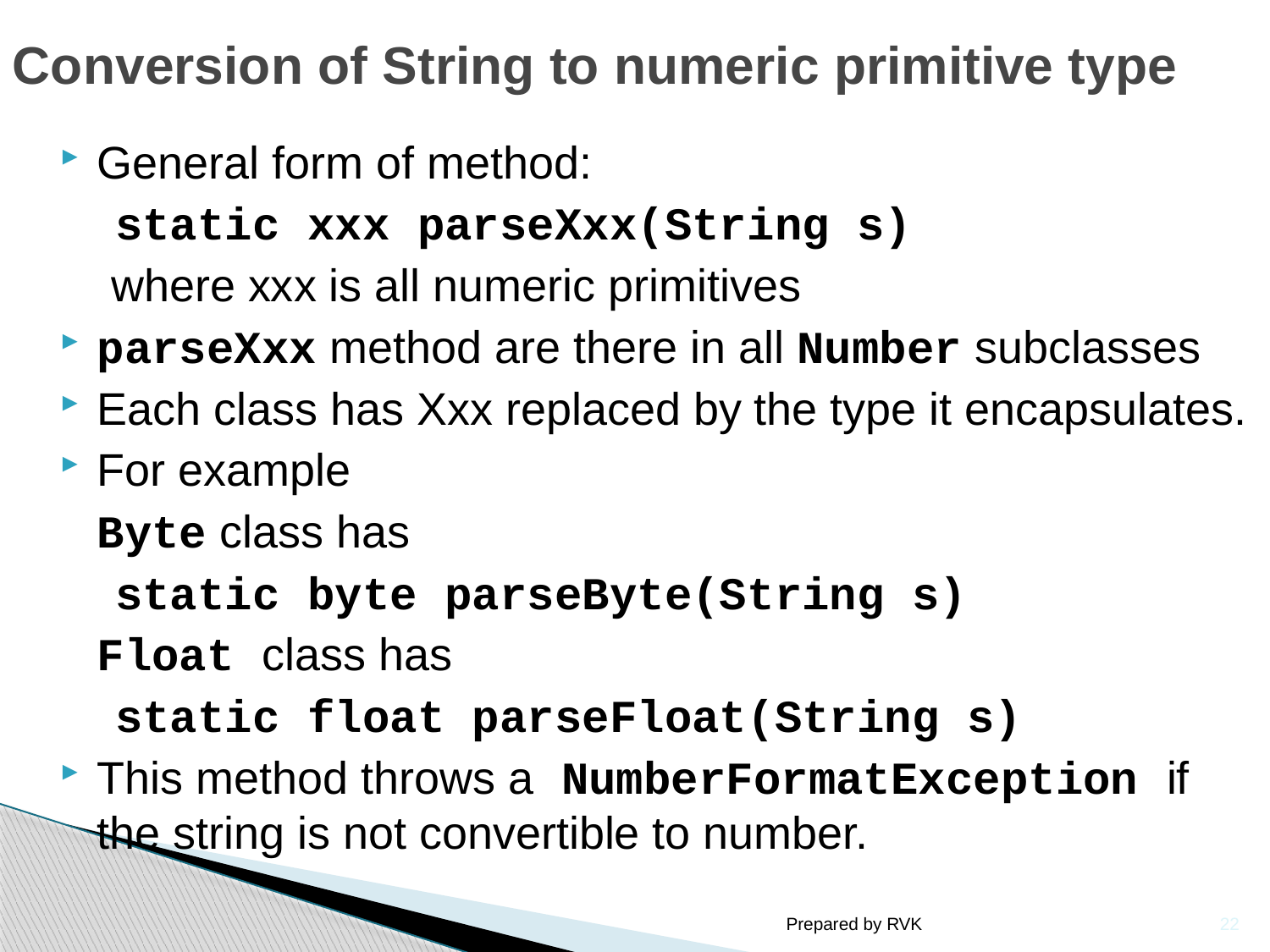

# Conversion of String to numeric primitive type
General form of method:
  static xxx parseXxx(String s)
    where xxx is all numeric primitives
parseXxx method are there in all Number subclasses
Each class has Xxx replaced by the type it encapsulates.
For example
	Byte class has
  static byte parseByte(String s)
	Float class has
  static float parseFloat(String s)
This method throws a NumberFormatException if the string is not convertible to number.
Prepared by RVK
22